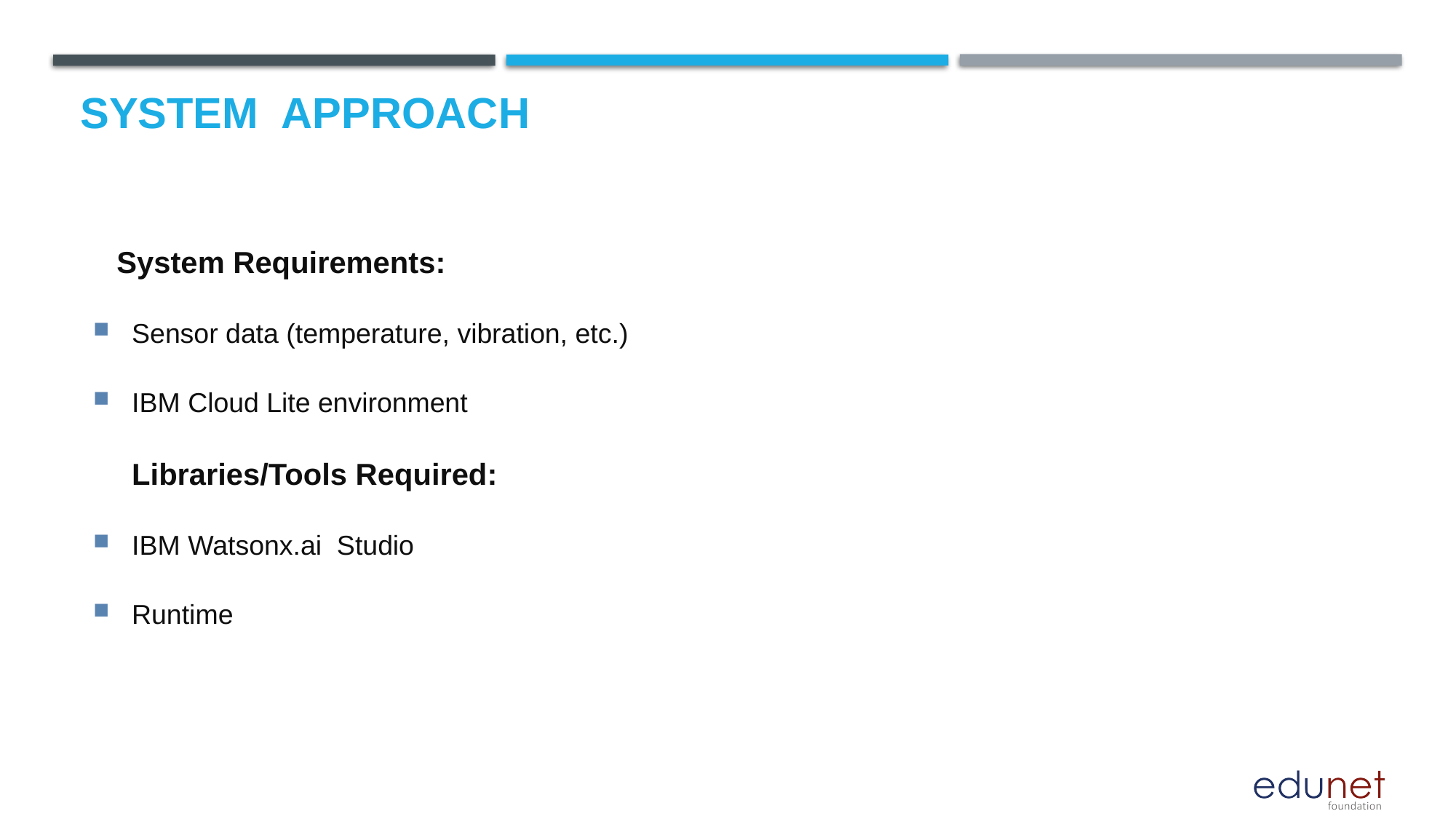

# System  Approach
System Requirements:
Sensor data (temperature, vibration, etc.)
IBM Cloud Lite environment
Libraries/Tools Required:
IBM Watsonx.ai  Studio
Runtime